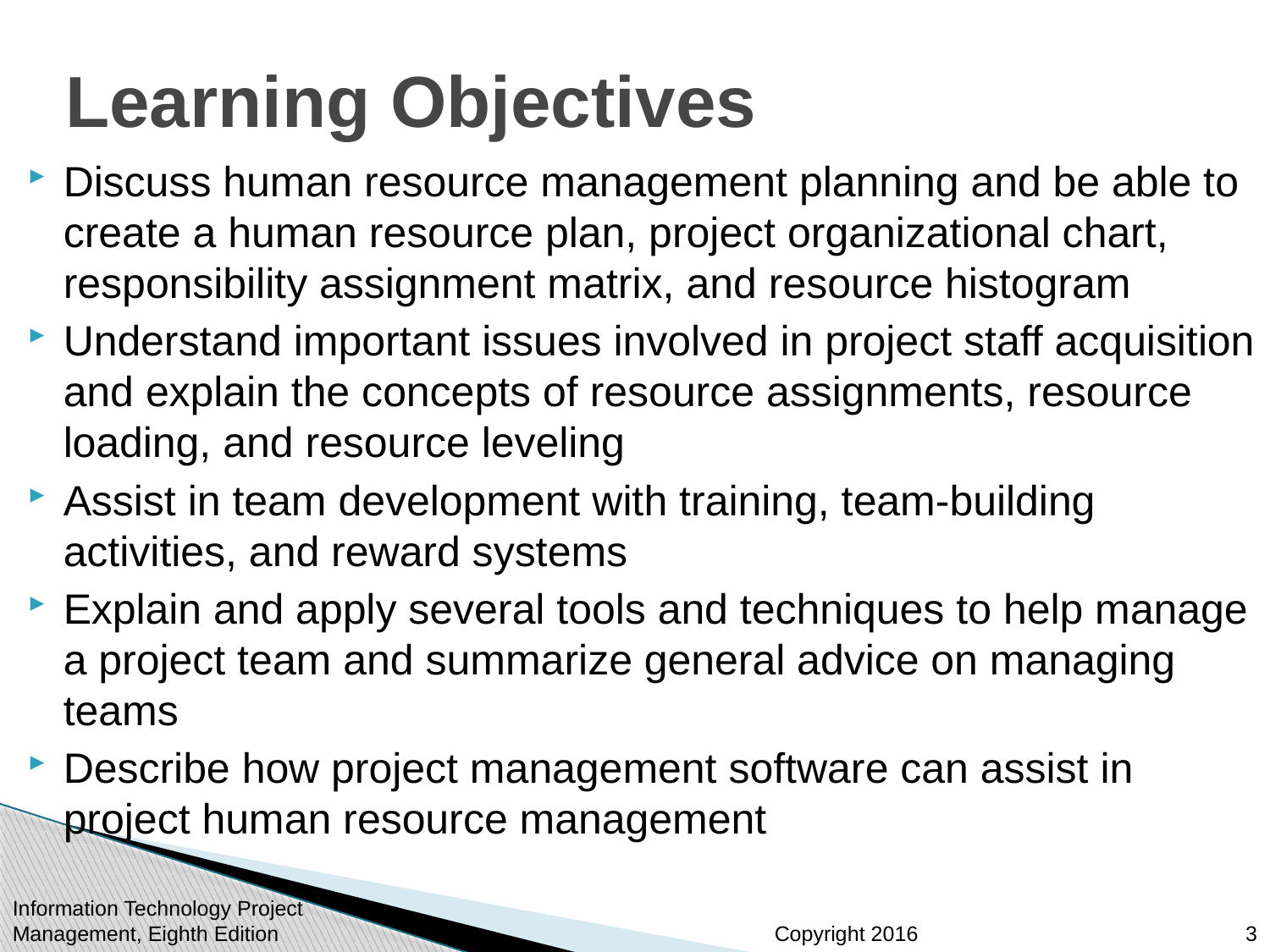

# Learning Objectives
Discuss human resource management planning and be able to create a human resource plan, project organizational chart, responsibility assignment matrix, and resource histogram
Understand important issues involved in project staff acquisition and explain the concepts of resource assignments, resource loading, and resource leveling
Assist in team development with training, team-building activities, and reward systems
Explain and apply several tools and techniques to help manage a project team and summarize general advice on managing teams
Describe how project management software can assist in project human resource management
Information Technology Project Management, Eighth Edition
3